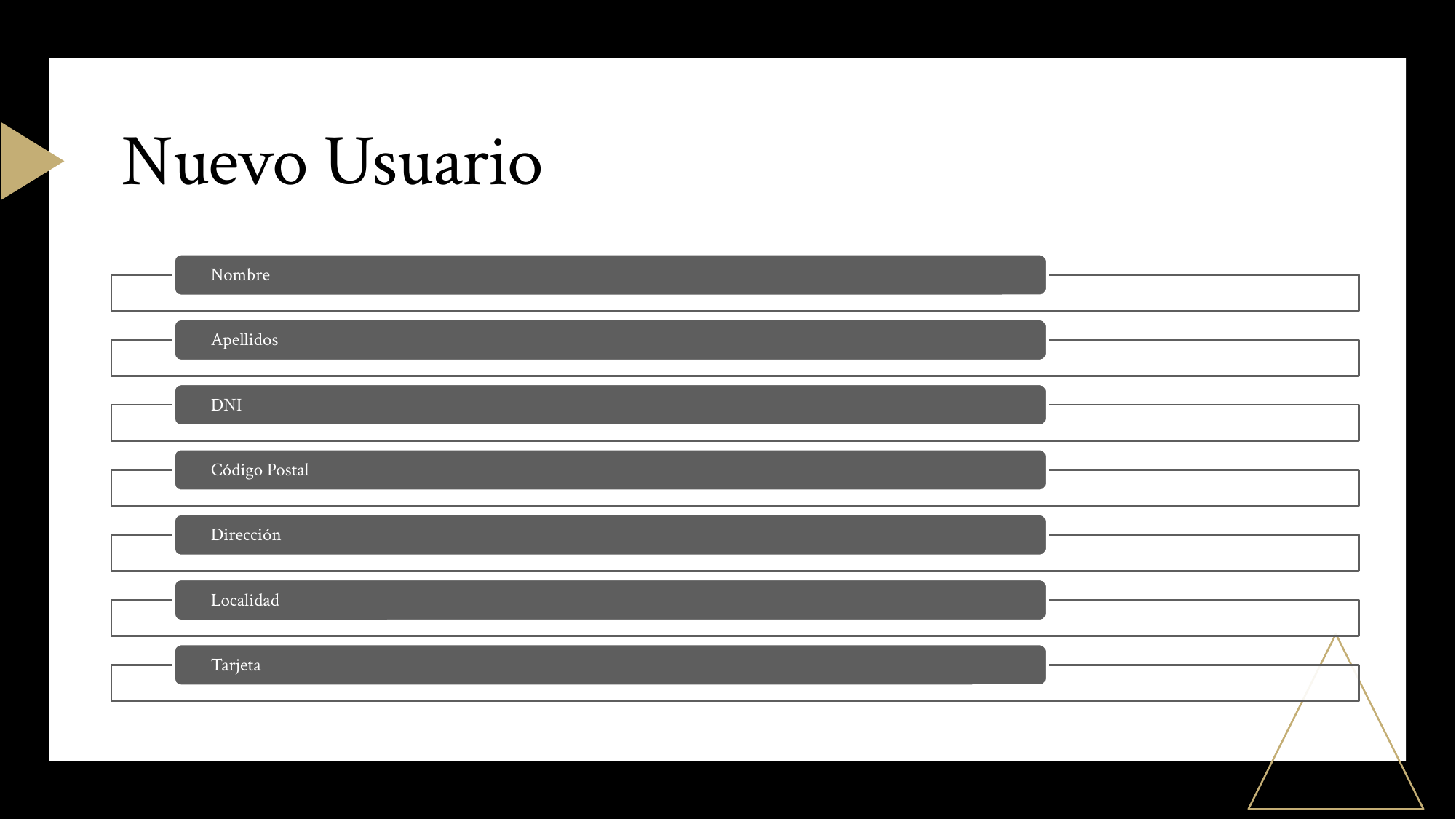

# Nuevo Usuario
Nombre
Apellidos
DNI
Código Postal
Dirección
Localidad
Tarjeta